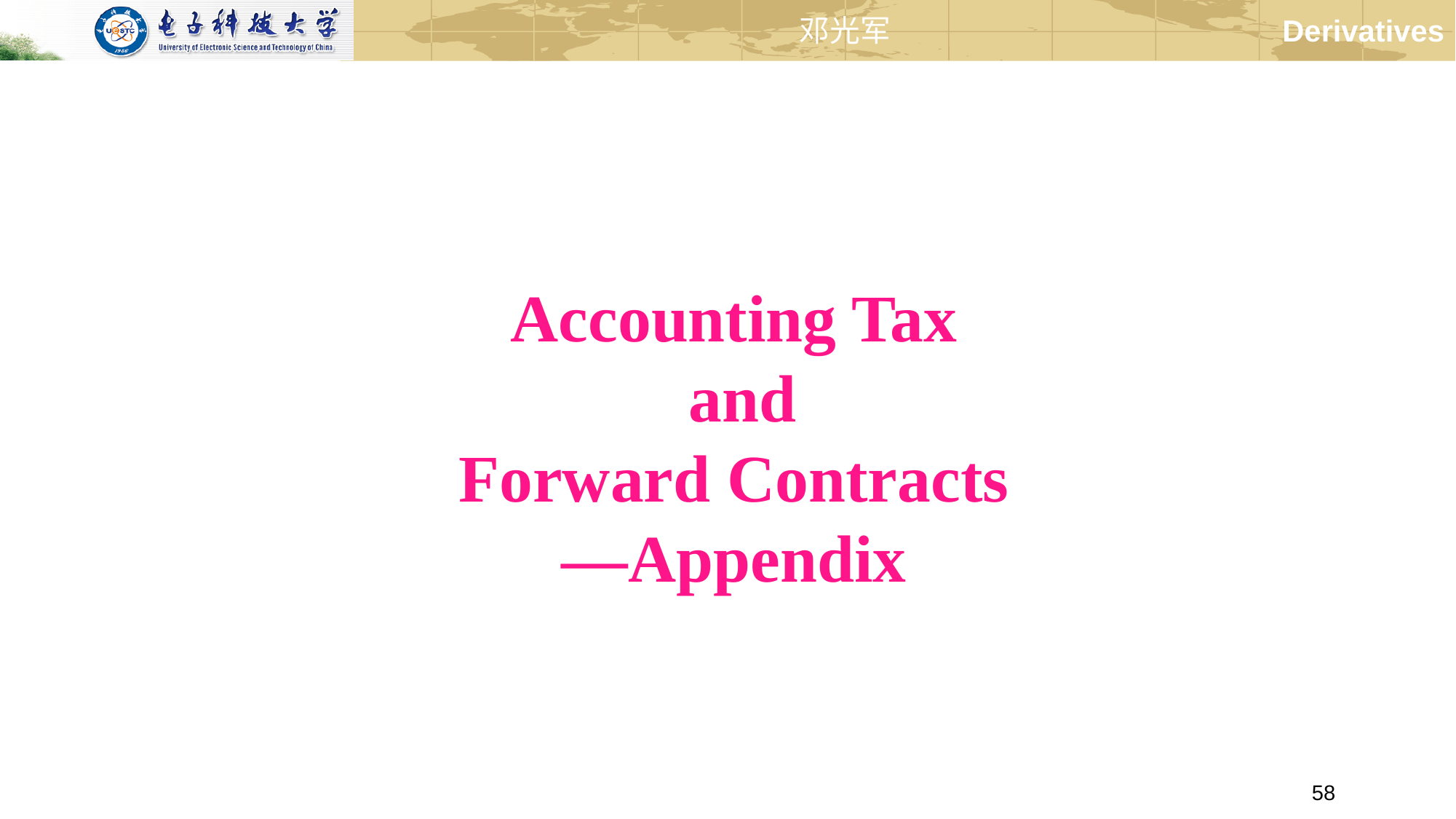

# Accounting Tax and Forward Contracts —Appendix